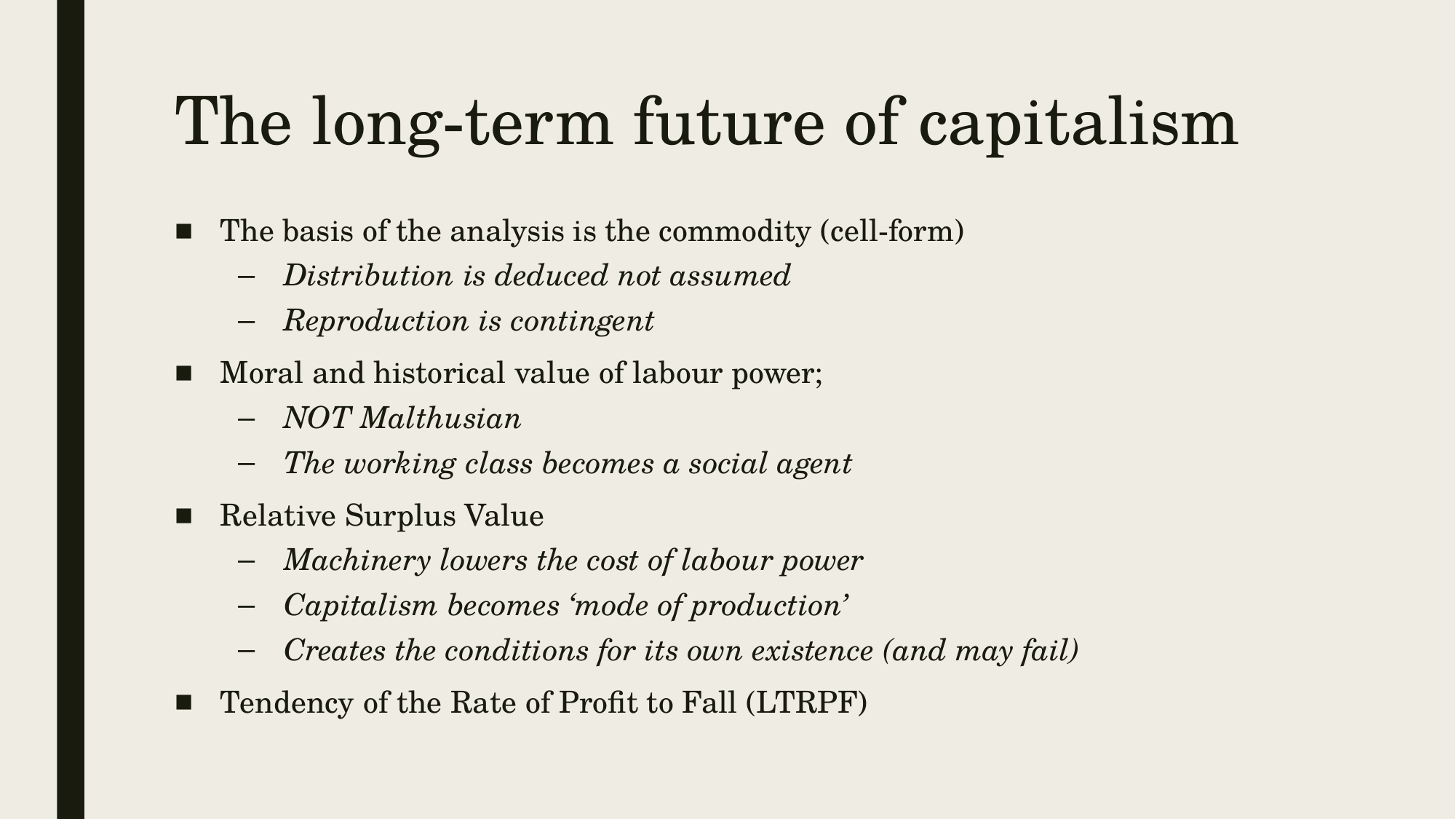

# The long-term future of capitalism
The basis of the analysis is the commodity (cell-form)
Distribution is deduced not assumed
Reproduction is contingent
Moral and historical value of labour power;
NOT Malthusian
The working class becomes a social agent
Relative Surplus Value
Machinery lowers the cost of labour power
Capitalism becomes ‘mode of production’
Creates the conditions for its own existence (and may fail)
Tendency of the Rate of Profit to Fall (LTRPF)